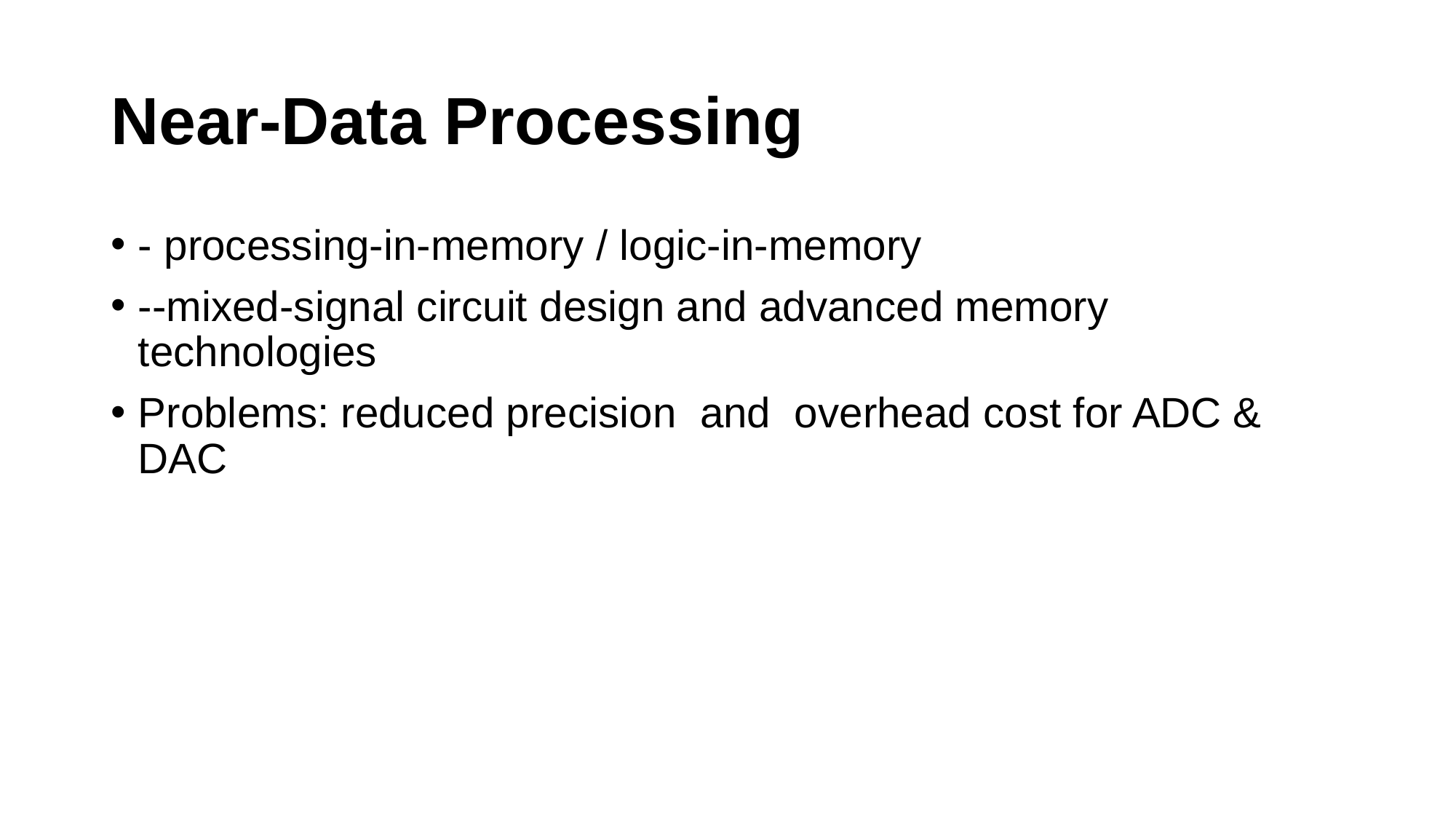

# Near-Data Processing
- processing-in-memory / logic-in-memory
--mixed-signal circuit design and advanced memory technologies
Problems: reduced precision  and  overhead cost for ADC & DAC